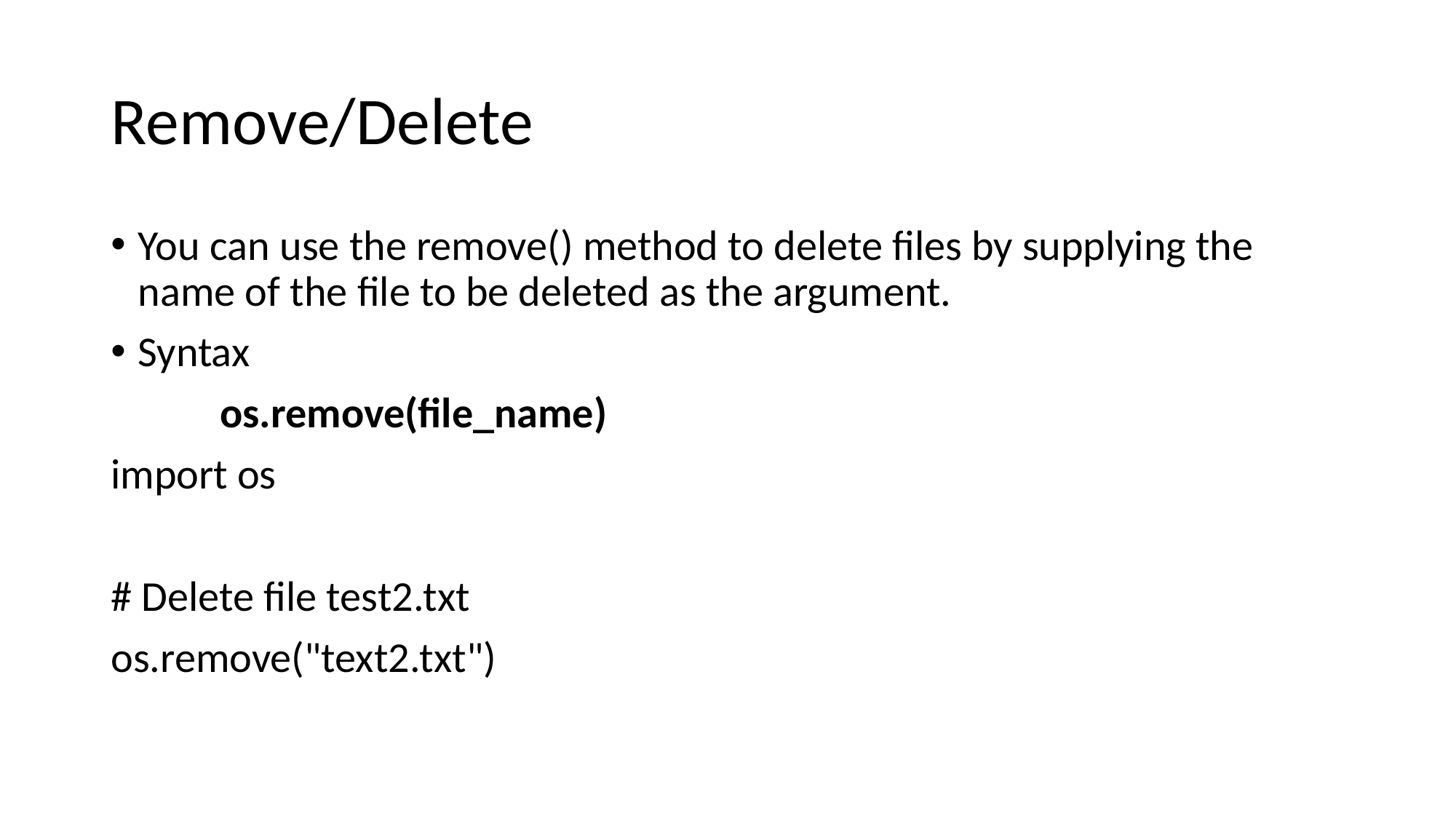

# Remove/Delete
You can use the remove() method to delete files by supplying the name of the file to be deleted as the argument.
Syntax
	os.remove(file_name)
import os

# Delete file test2.txt
os.remove("text2.txt")